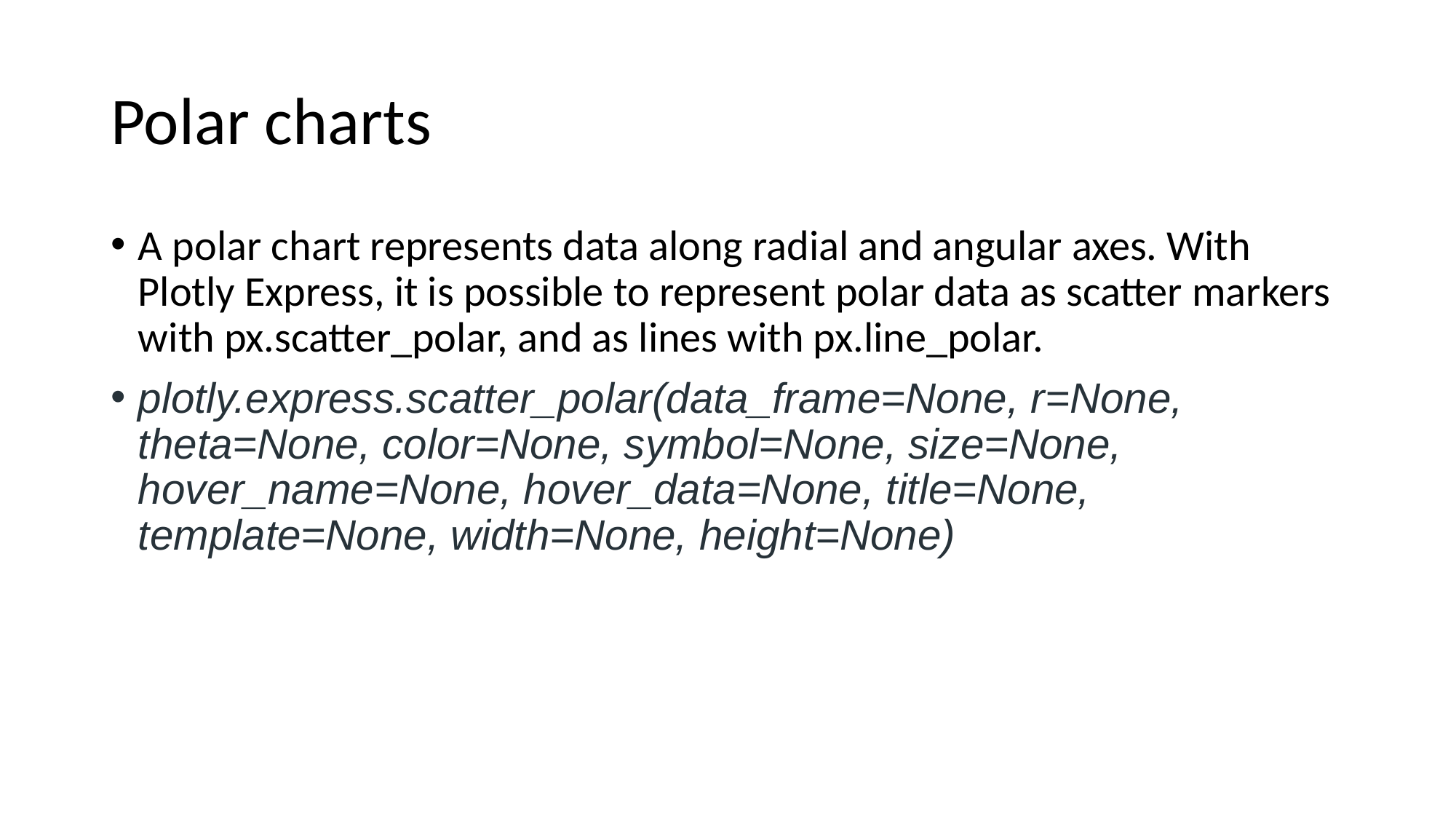

# Polar charts
A polar chart represents data along radial and angular axes. With Plotly Express, it is possible to represent polar data as scatter markers with px.scatter_polar, and as lines with px.line_polar.
plotly.express.scatter_polar(data_frame=None, r=None, theta=None, color=None, symbol=None, size=None, hover_name=None, hover_data=None, title=None, template=None, width=None, height=None)